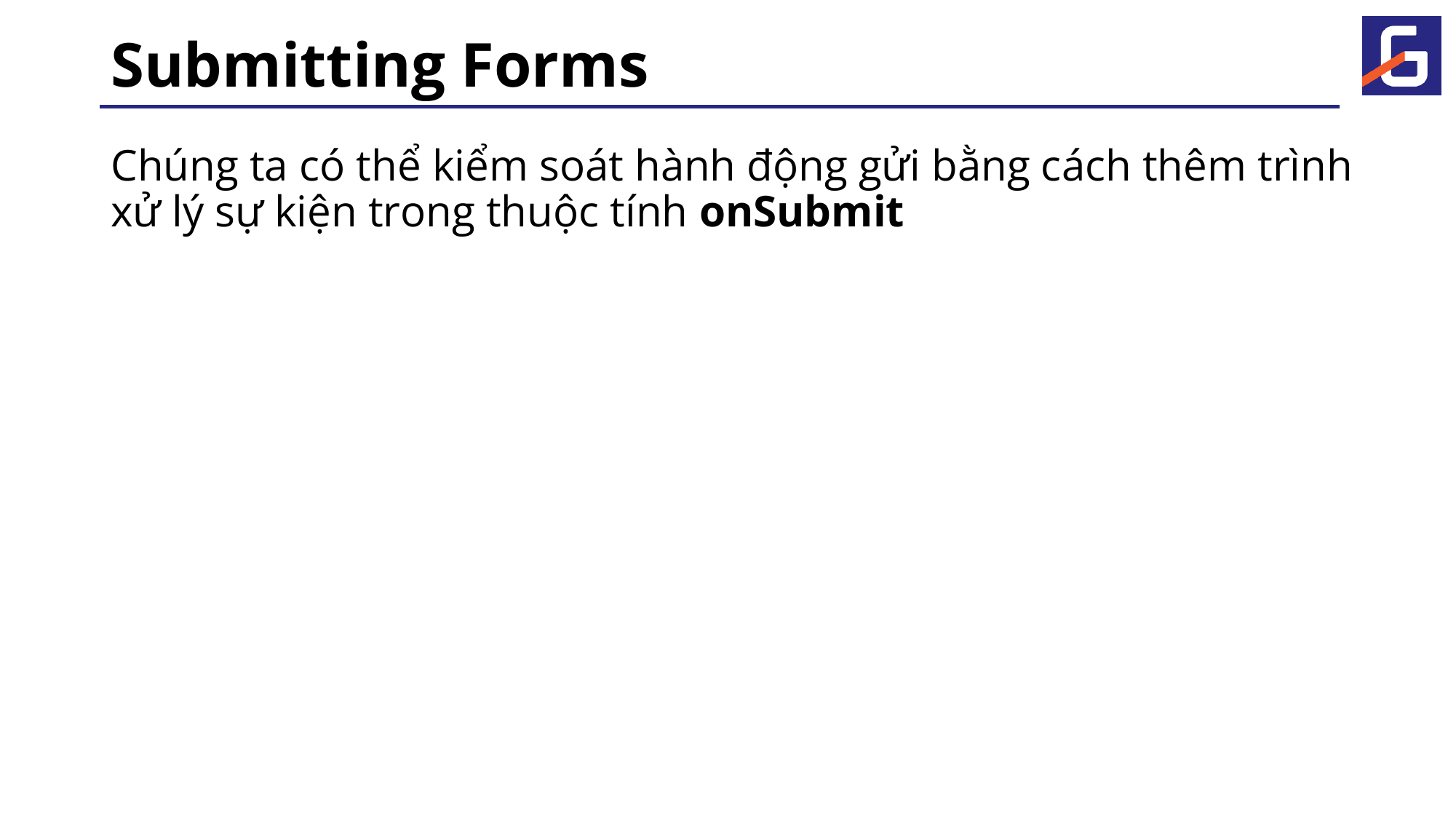

# Submitting Forms
Chúng ta có thể kiểm soát hành động gửi bằng cách thêm trình xử lý sự kiện trong thuộc tính onSubmit